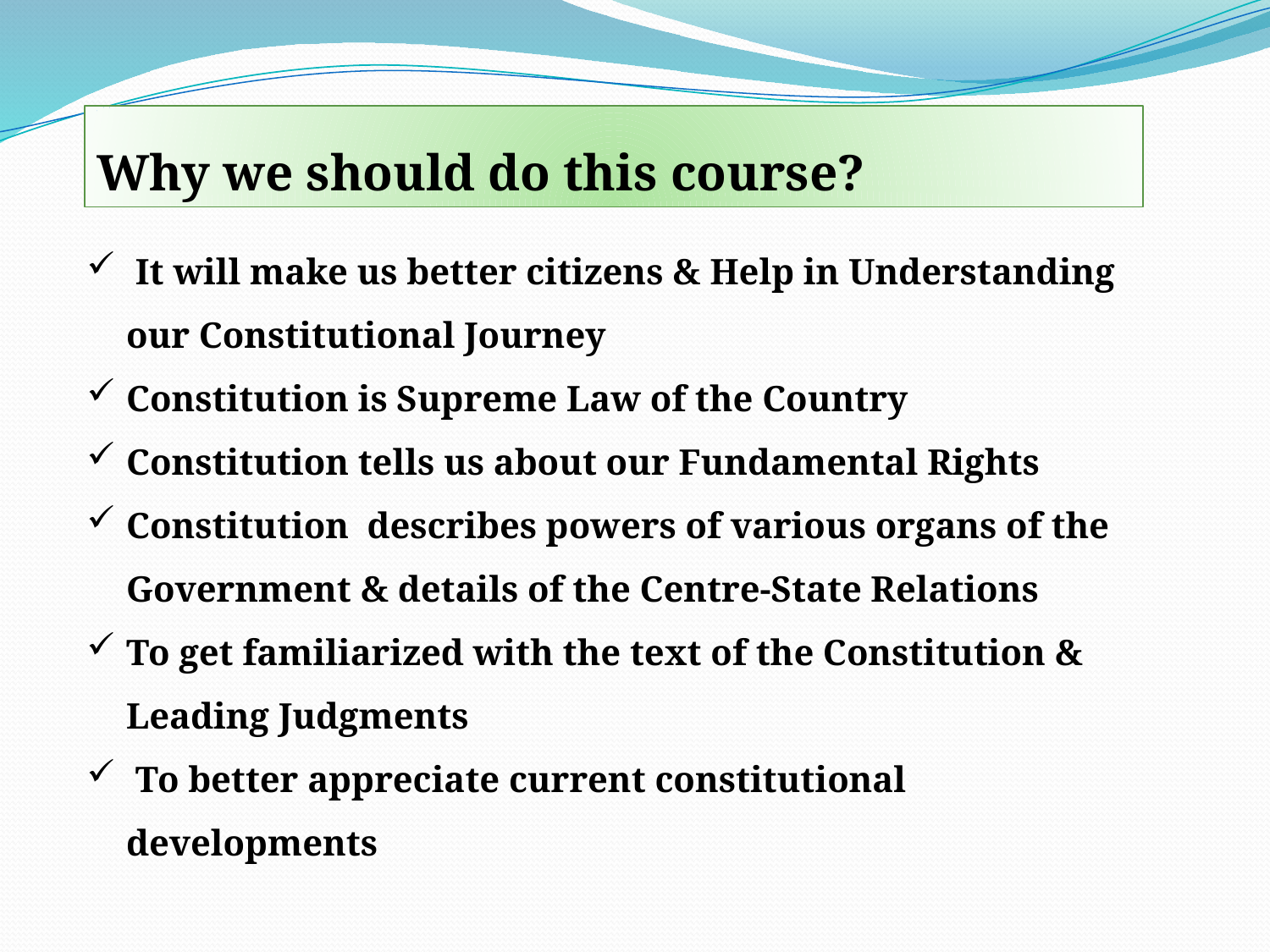

Why we should do this course?
 It will make us better citizens & Help in Understanding our Constitutional Journey
Constitution is Supreme Law of the Country
Constitution tells us about our Fundamental Rights
Constitution  describes powers of various organs of the Government & details of the Centre-State Relations
To get familiarized with the text of the Constitution & Leading Judgments
 To better appreciate current constitutional developments